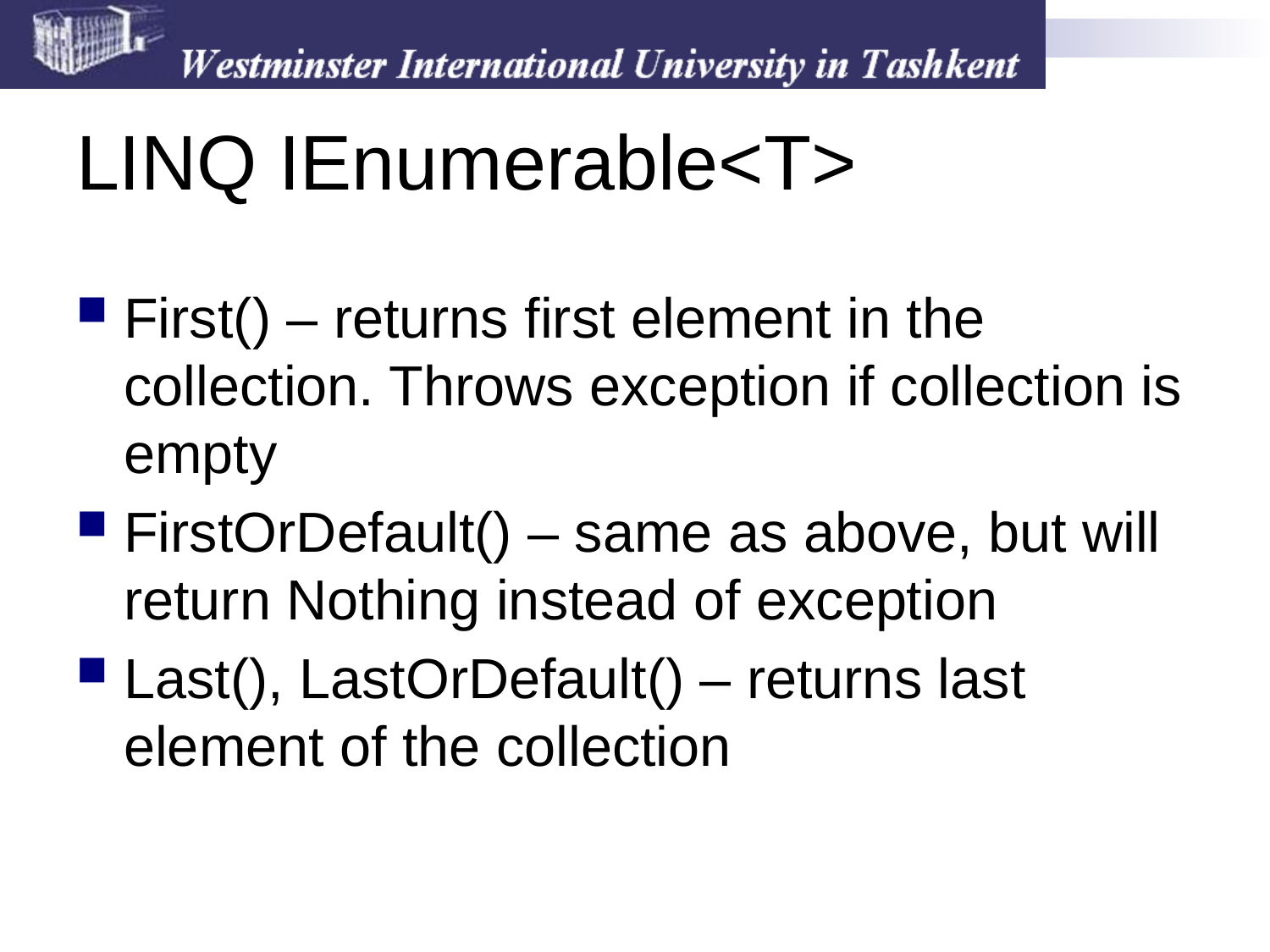

# LINQ IEnumerable<T>
First() – returns first element in the collection. Throws exception if collection is empty
FirstOrDefault() – same as above, but will return Nothing instead of exception
Last(), LastOrDefault() – returns last element of the collection